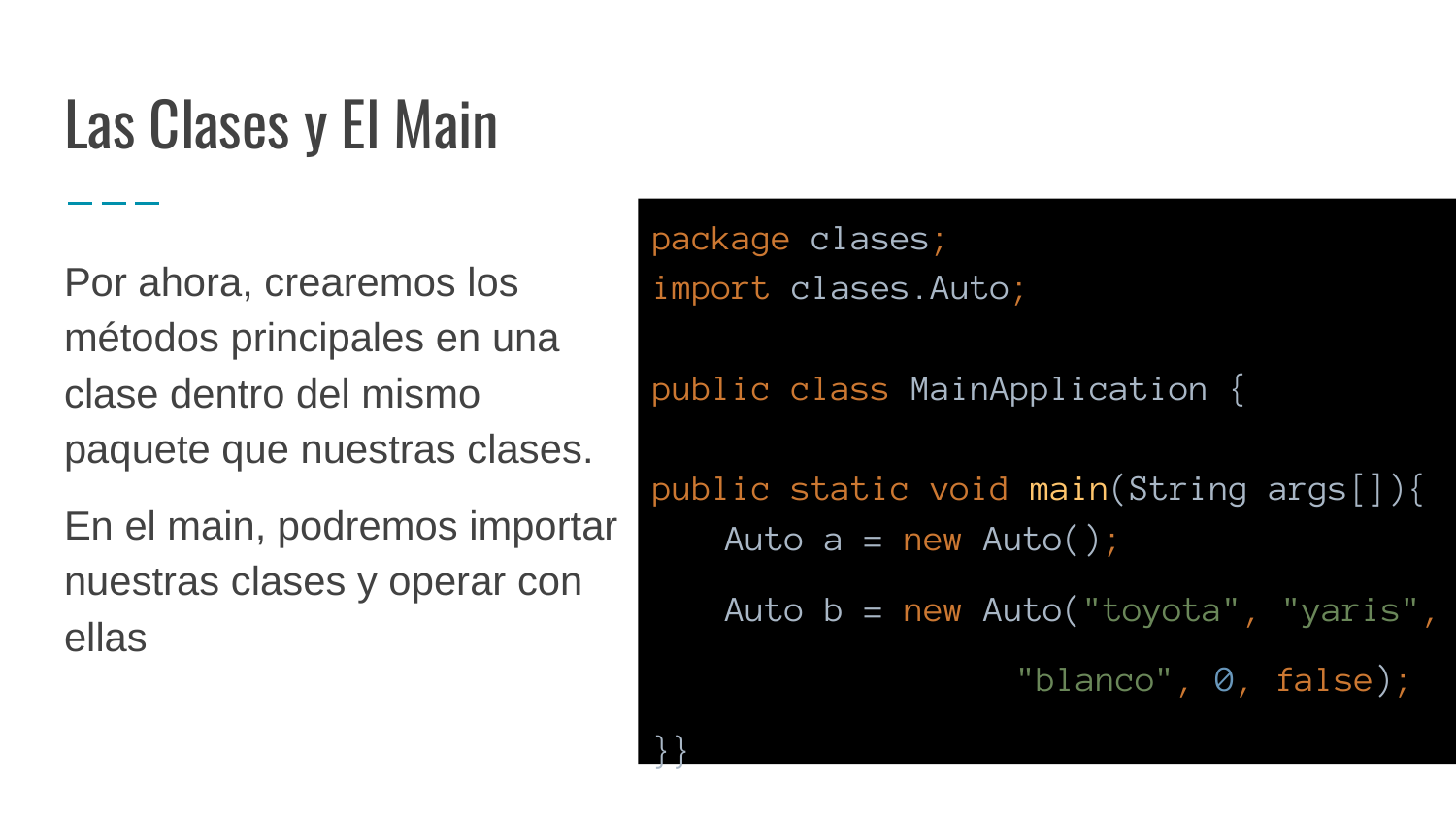

# Las Clases y El Main
package clases;
import clases.Auto;
public class MainApplication {

public static void main(String args[]){
Auto a = new Auto();
Auto b = new Auto("toyota", "yaris",
"blanco", 0, false);
}}
Por ahora, crearemos los métodos principales en una clase dentro del mismo paquete que nuestras clases.
En el main, podremos importar nuestras clases y operar con ellas